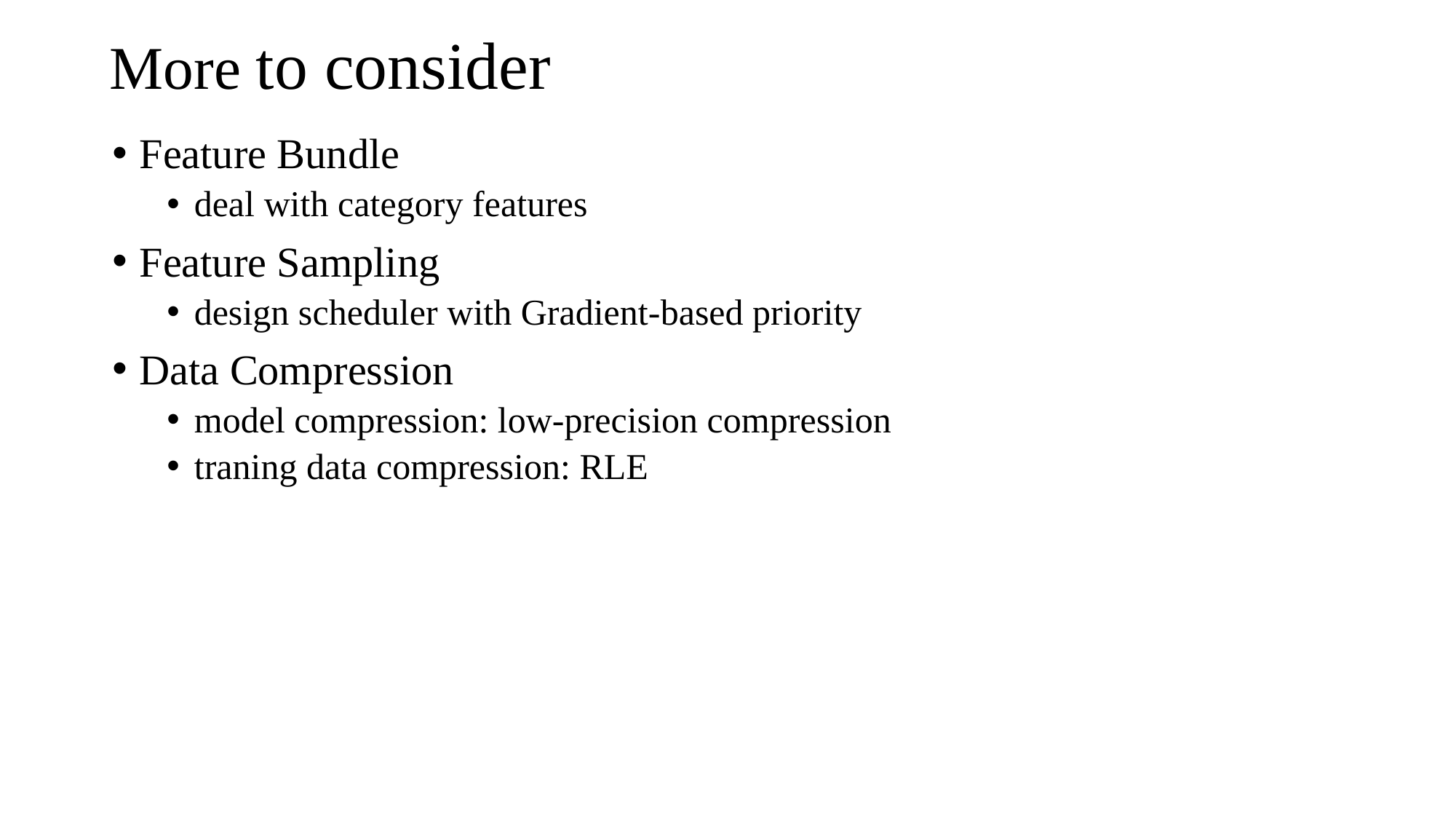

# More to consider
Feature Bundle
deal with category features
Feature Sampling
design scheduler with Gradient-based priority
Data Compression
model compression: low-precision compression
traning data compression: RLE